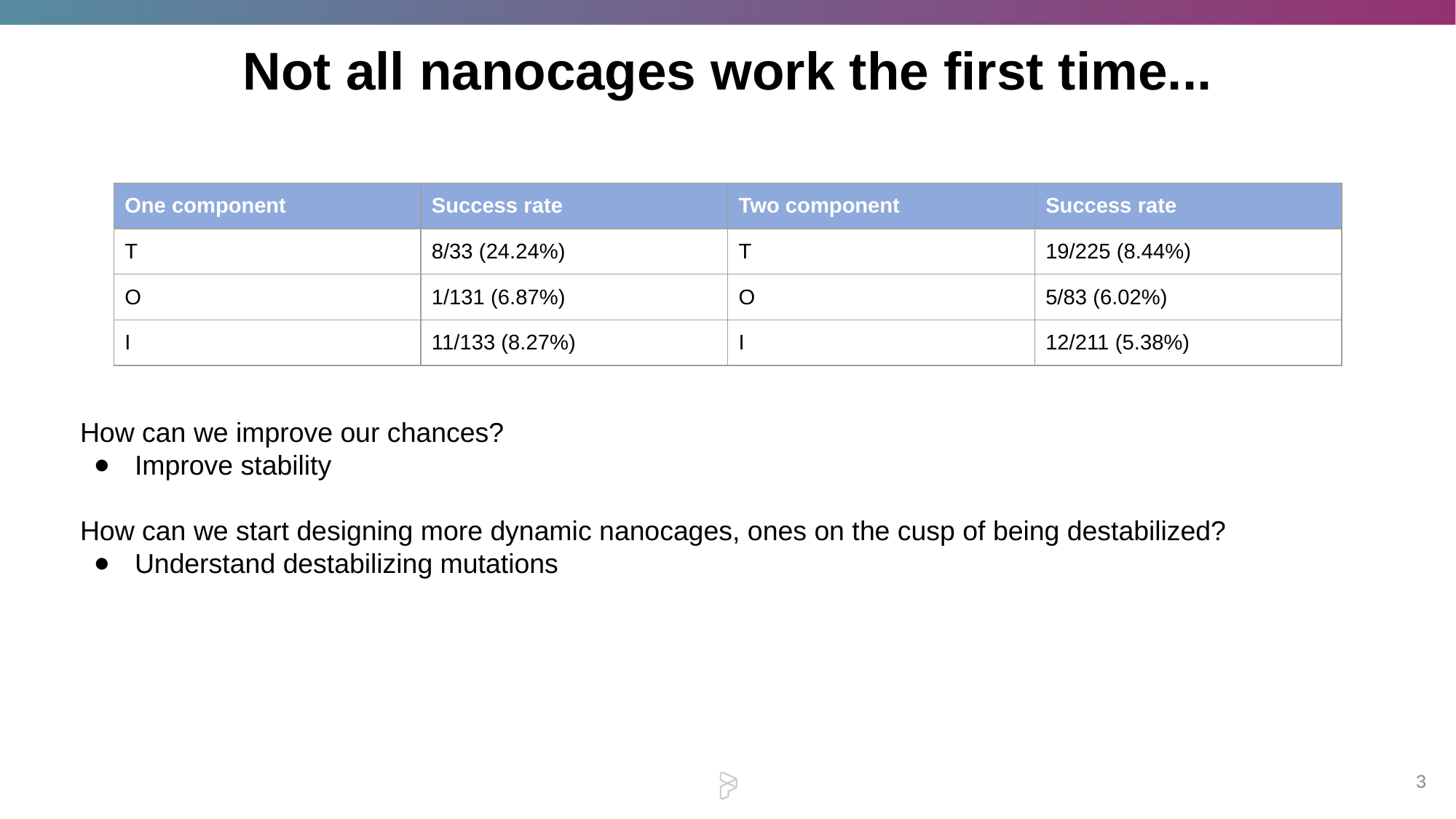

# Not all nanocages work the first time...
| One component | Success rate | Two component | Success rate |
| --- | --- | --- | --- |
| T | 8/33 (24.24%) | T | 19/225 (8.44%) |
| O | 1/131 (6.87%) | O | 5/83 (6.02%) |
| I | 11/133 (8.27%) | I | 12/211 (5.38%) |
How can we improve our chances?
Improve stability

How can we start designing more dynamic nanocages, ones on the cusp of being destabilized?
Understand destabilizing mutations

3